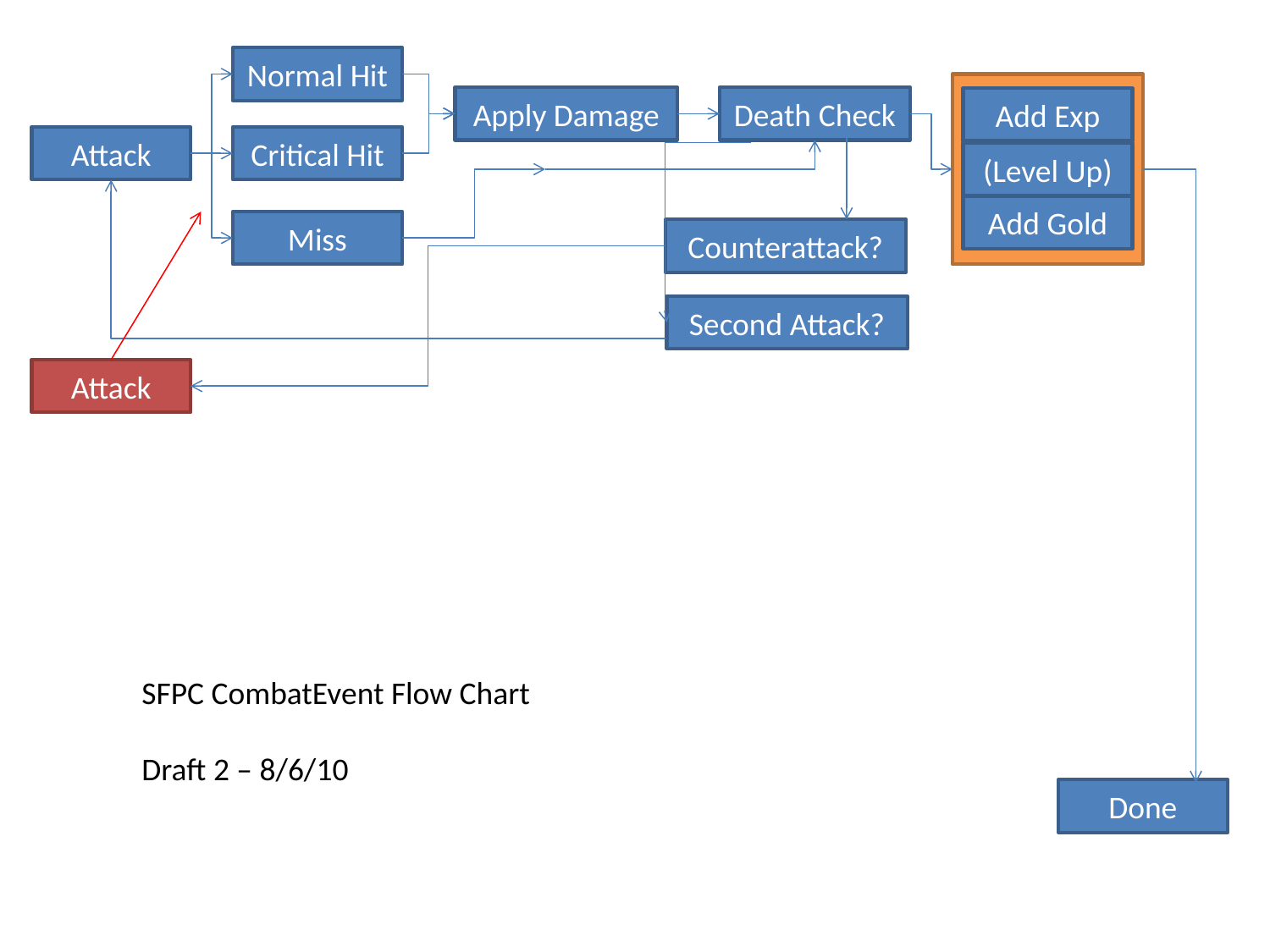

Normal Hit

Apply Damage
Death Check
Add Exp
Attack
Critical Hit
(Level Up)
Add Gold
Miss
Counterattack?
Second Attack?
Attack
SFPC CombatEvent Flow Chart

Draft 2 – 8/6/10
Done